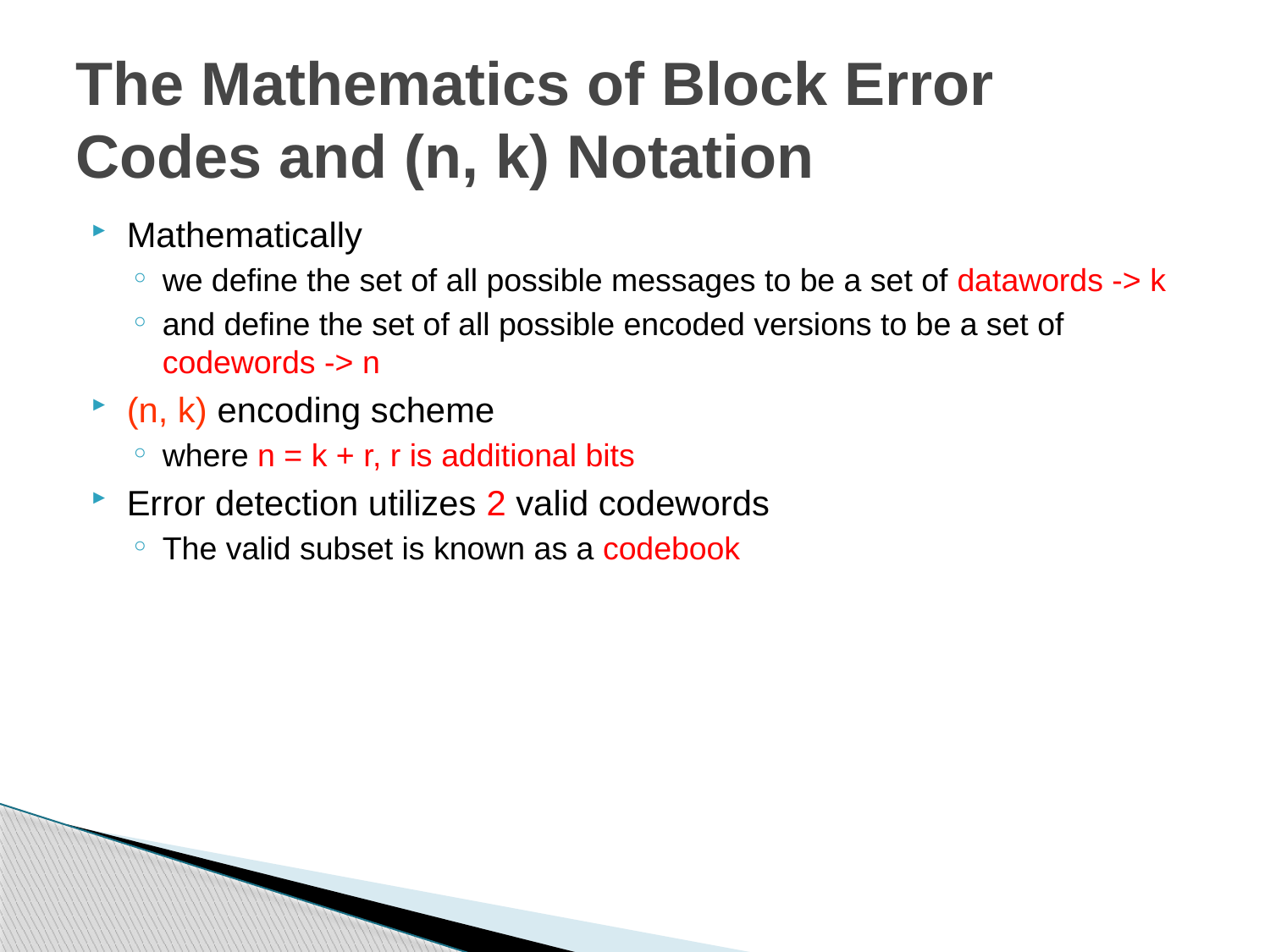

# The Mathematics of Block Error Codes and (n, k) Notation
Mathematically
we define the set of all possible messages to be a set of datawords -> k
and define the set of all possible encoded versions to be a set of codewords -> n
(n, k) encoding scheme
where n = k + r, r is additional bits
Error detection utilizes 2 valid codewords
The valid subset is known as a codebook